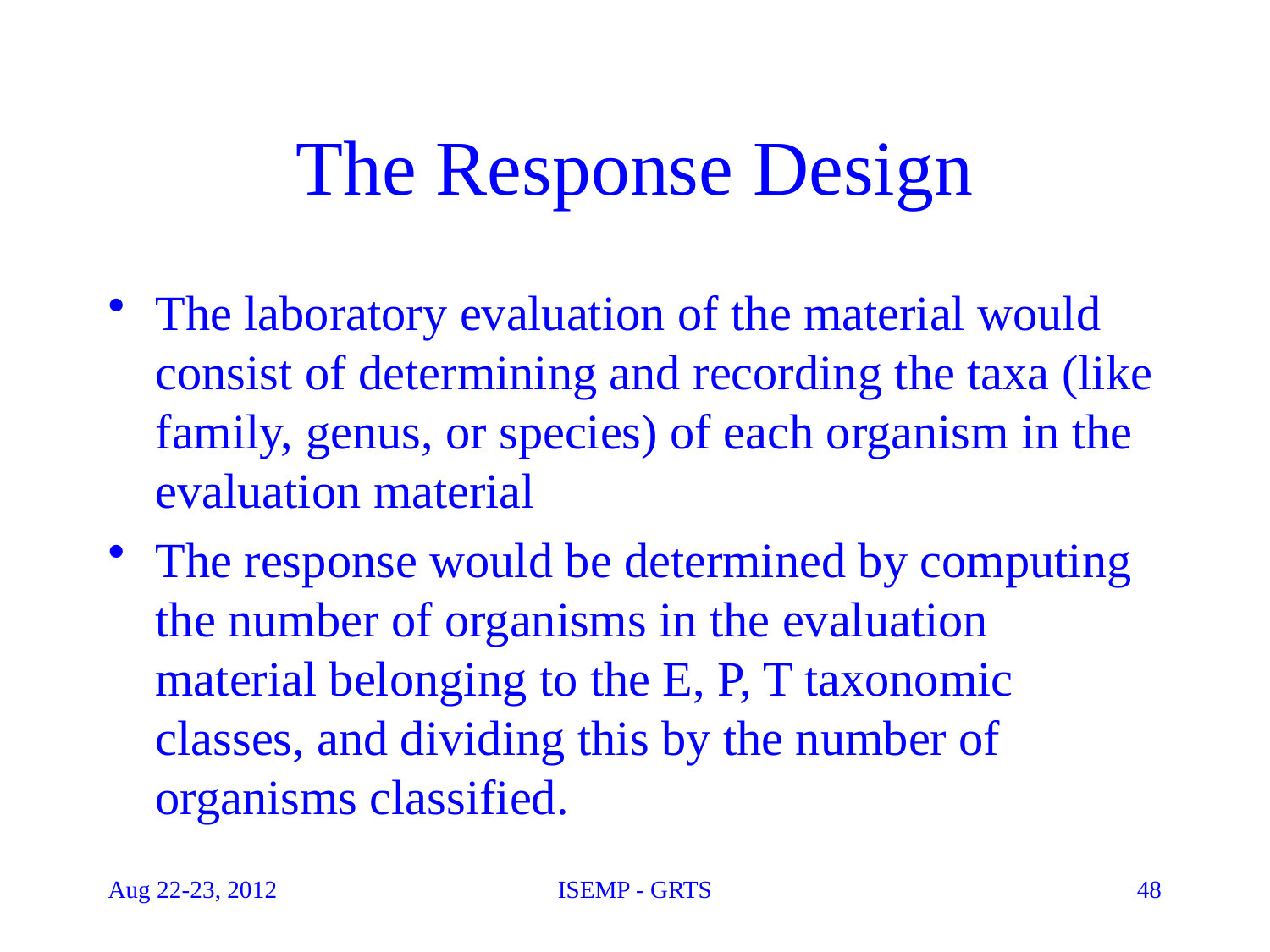

# The Response Design
The laboratory evaluation of the material would consist of determining and recording the taxa (like family, genus, or species) of each organism in the evaluation material
The response would be determined by computing the number of organisms in the evaluation material belonging to the E, P, T taxonomic classes, and dividing this by the number of organisms classified.
Aug 22-23, 2012
ISEMP - GRTS
48